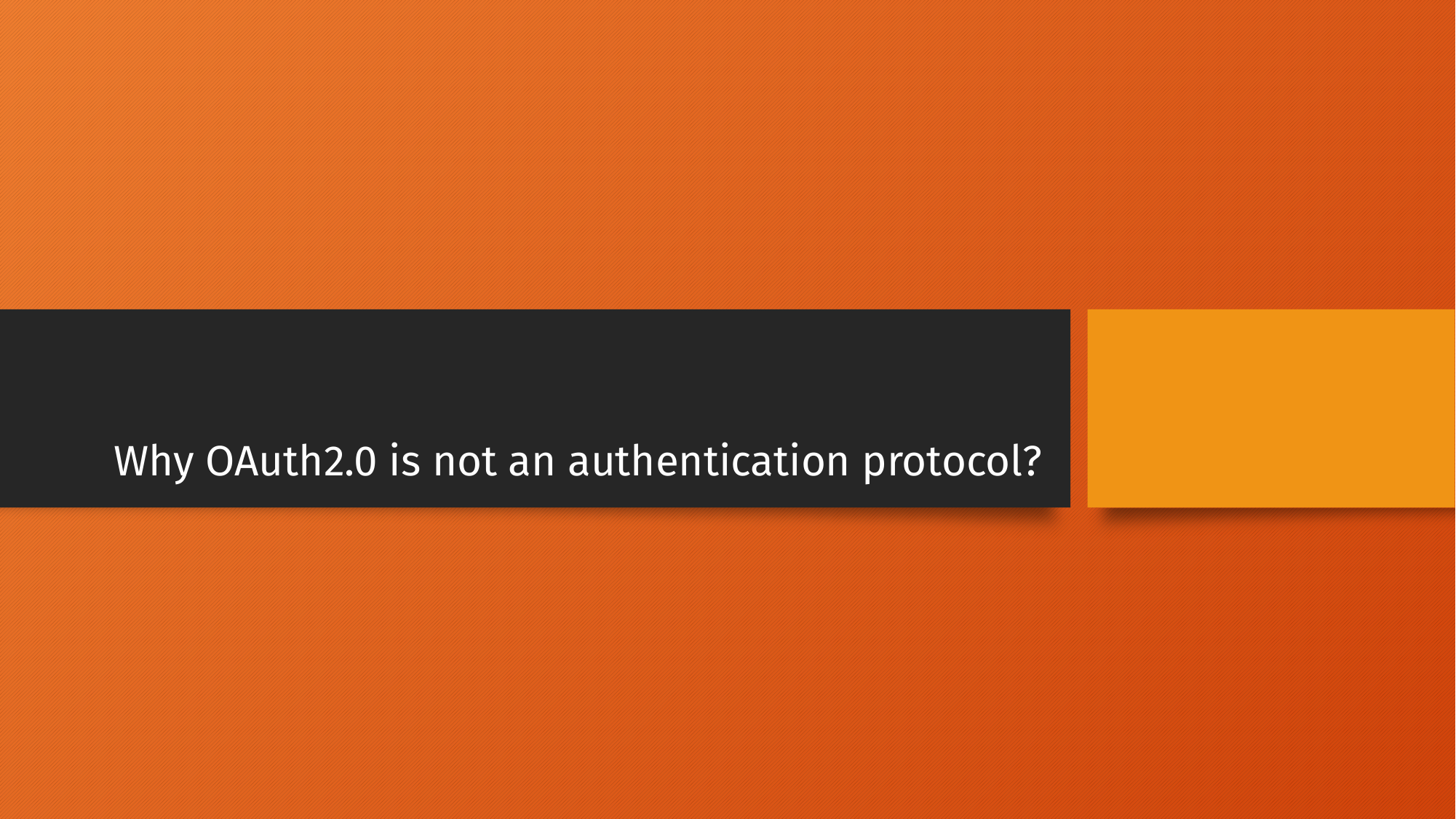

# Why OAuth2.0 is not an authentication protocol?